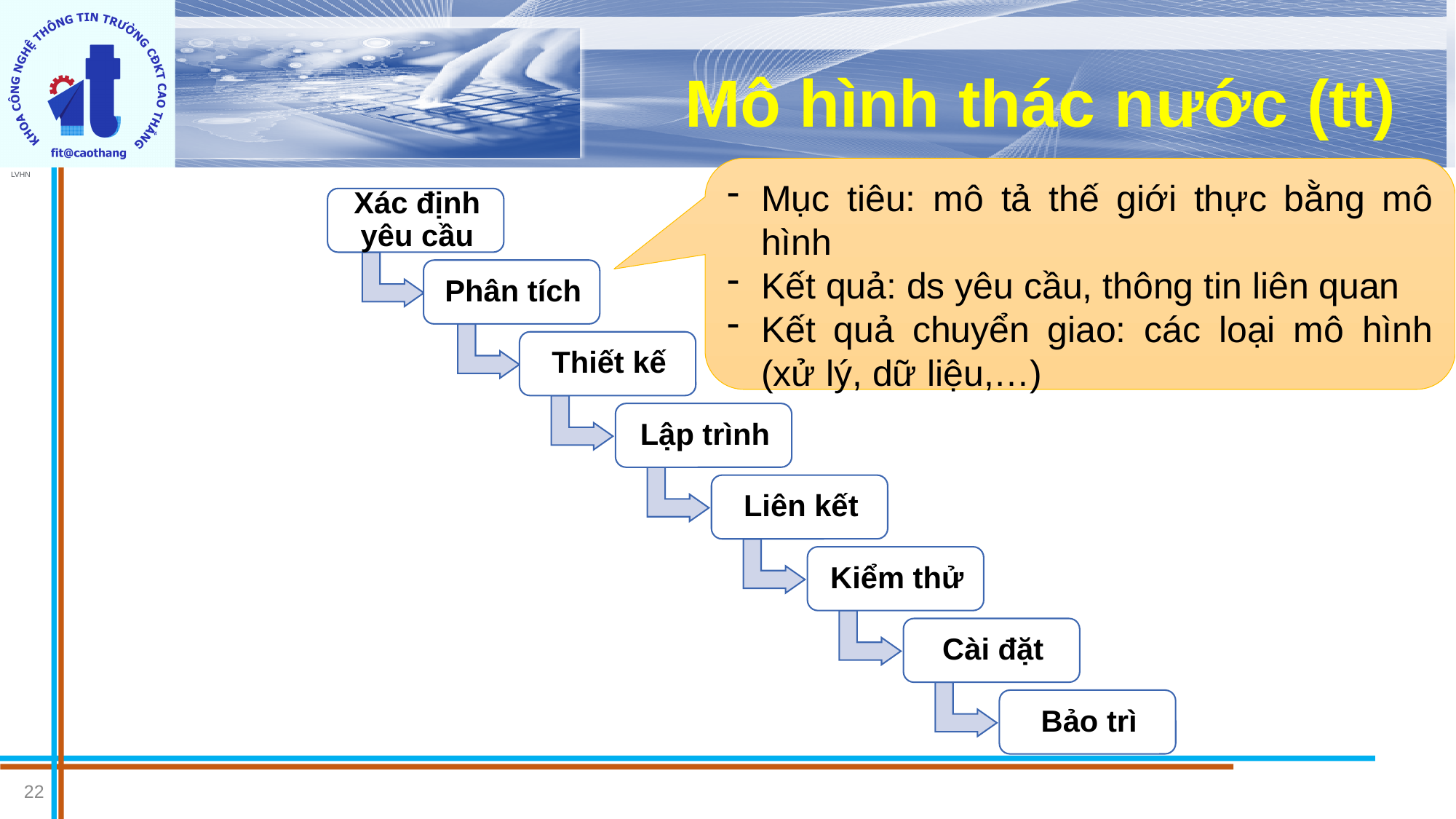

# Mô hình thác nước (tt)
Mục tiêu: mô tả thế giới thực bằng mô hình
Kết quả: ds yêu cầu, thông tin liên quan
Kết quả chuyển giao: các loại mô hình (xử lý, dữ liệu,…)

Xác định yêu cầu
Phân tích
Thiết kế
Lập trình
Liên kết
Kiểm thử
Cài đặt
Bảo trì
22